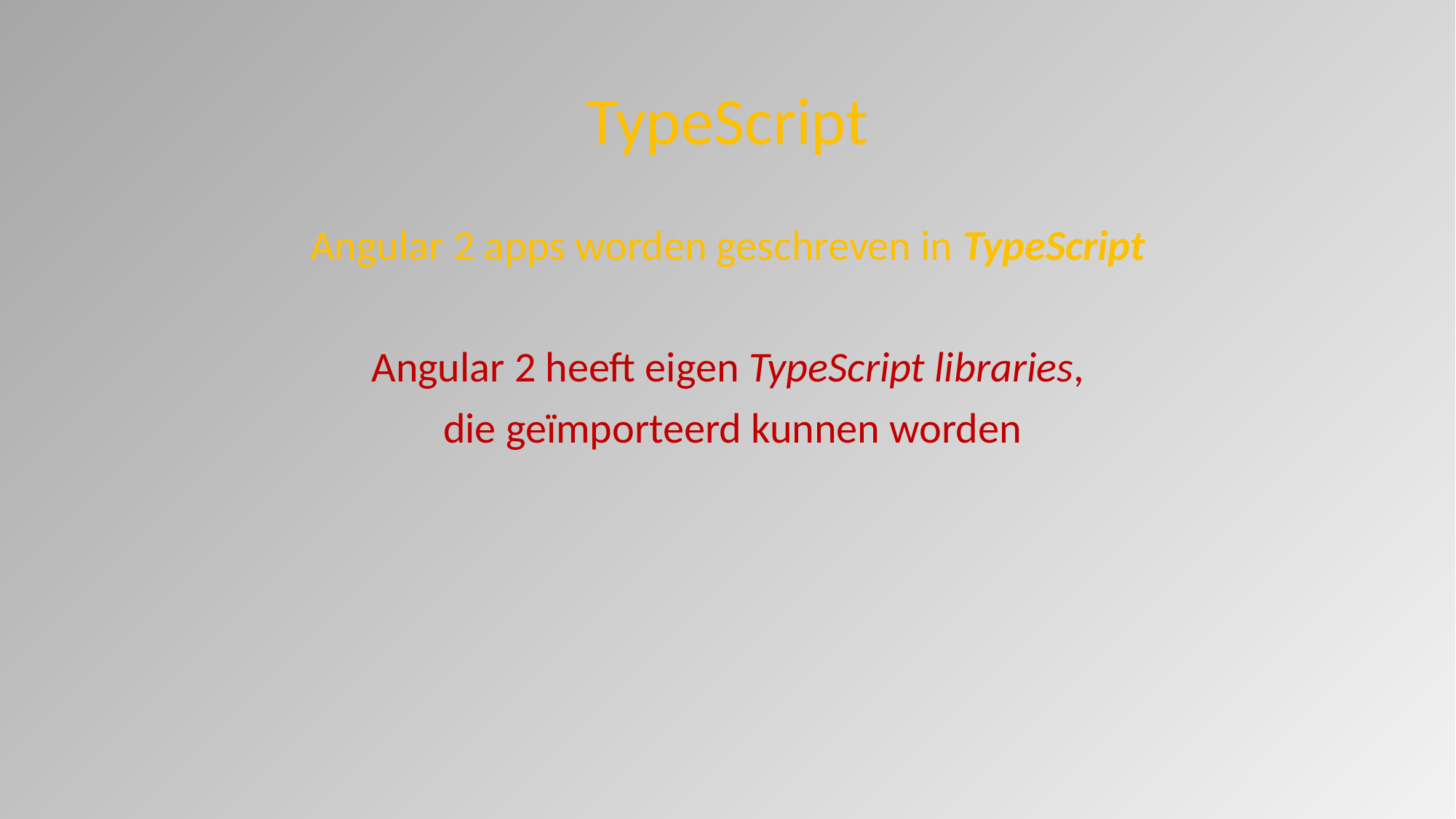

# TypeScript
Angular 2 apps worden geschreven in TypeScript

Angular 2 heeft eigen TypeScript libraries,
 die geïmporteerd kunnen worden